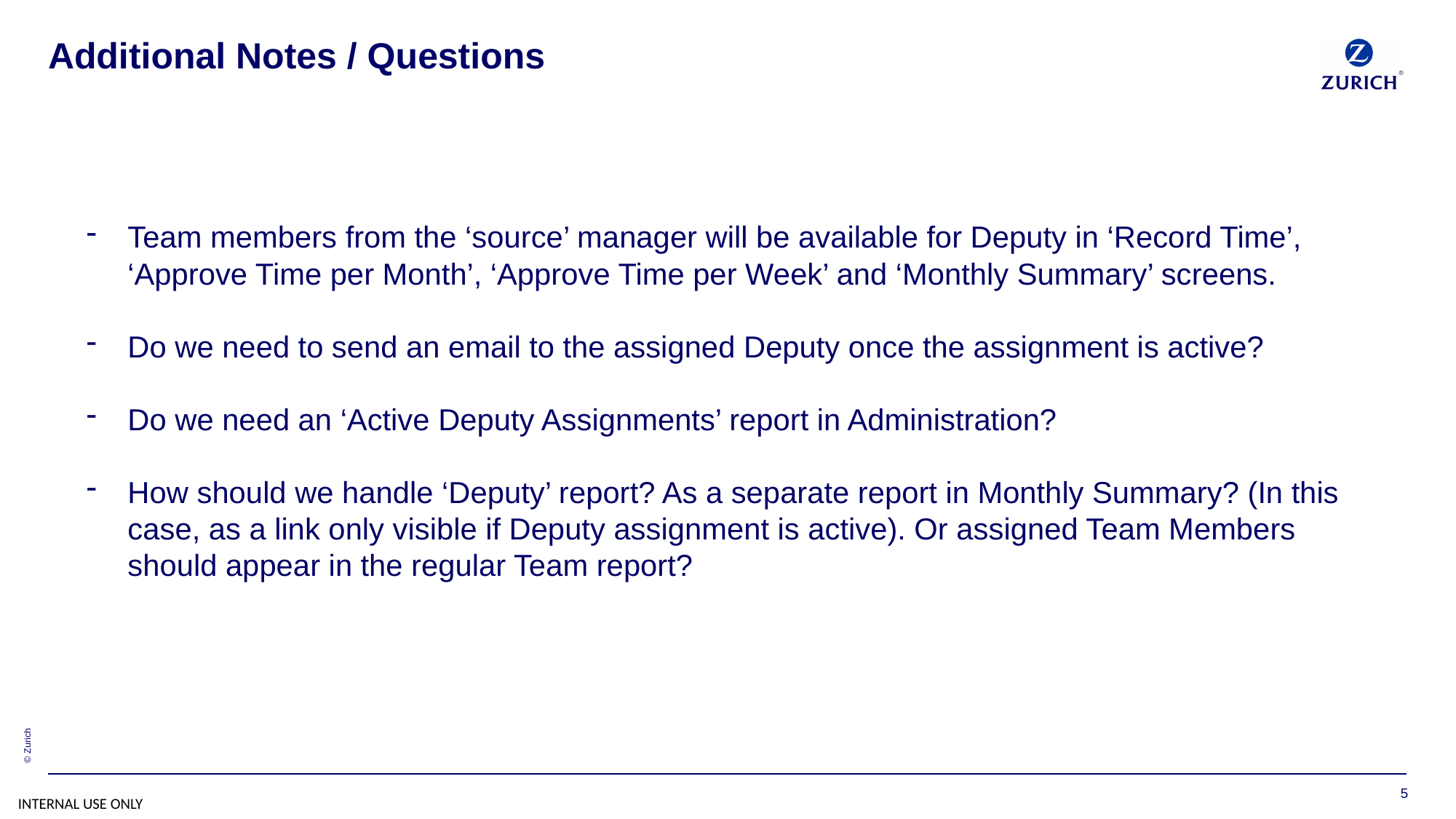

# Additional Notes / Questions

Team members from the ‘source’ manager will be available for Deputy in ‘Record Time’, ‘Approve Time per Month’, ‘Approve Time per Week’ and ‘Monthly Summary’ screens.

Do we need to send an email to the assigned Deputy once the assignment is active?

Do we need an ‘Active Deputy Assignments’ report in Administration?

How should we handle ‘Deputy’ report? As a separate report in Monthly Summary? (In this case, as a link only visible if Deputy assignment is active). Or assigned Team Members should appear in the regular Team report?

5